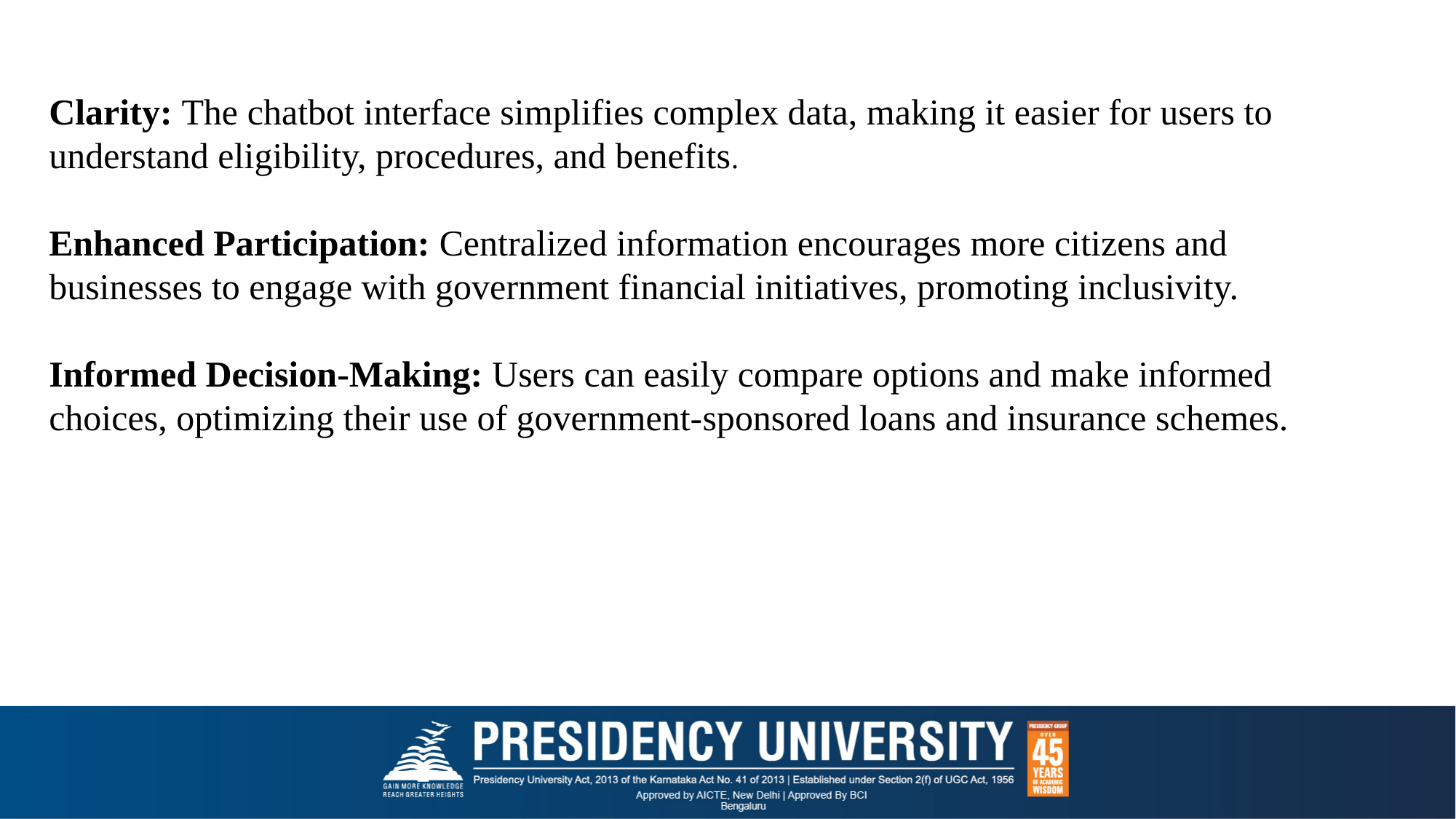

Clarity: The chatbot interface simplifies complex data, making it easier for users to understand eligibility, procedures, and benefits.

Enhanced Participation: Centralized information encourages more citizens and businesses to engage with government financial initiatives, promoting inclusivity.

Informed Decision-Making: Users can easily compare options and make informed choices, optimizing their use of government-sponsored loans and insurance schemes.